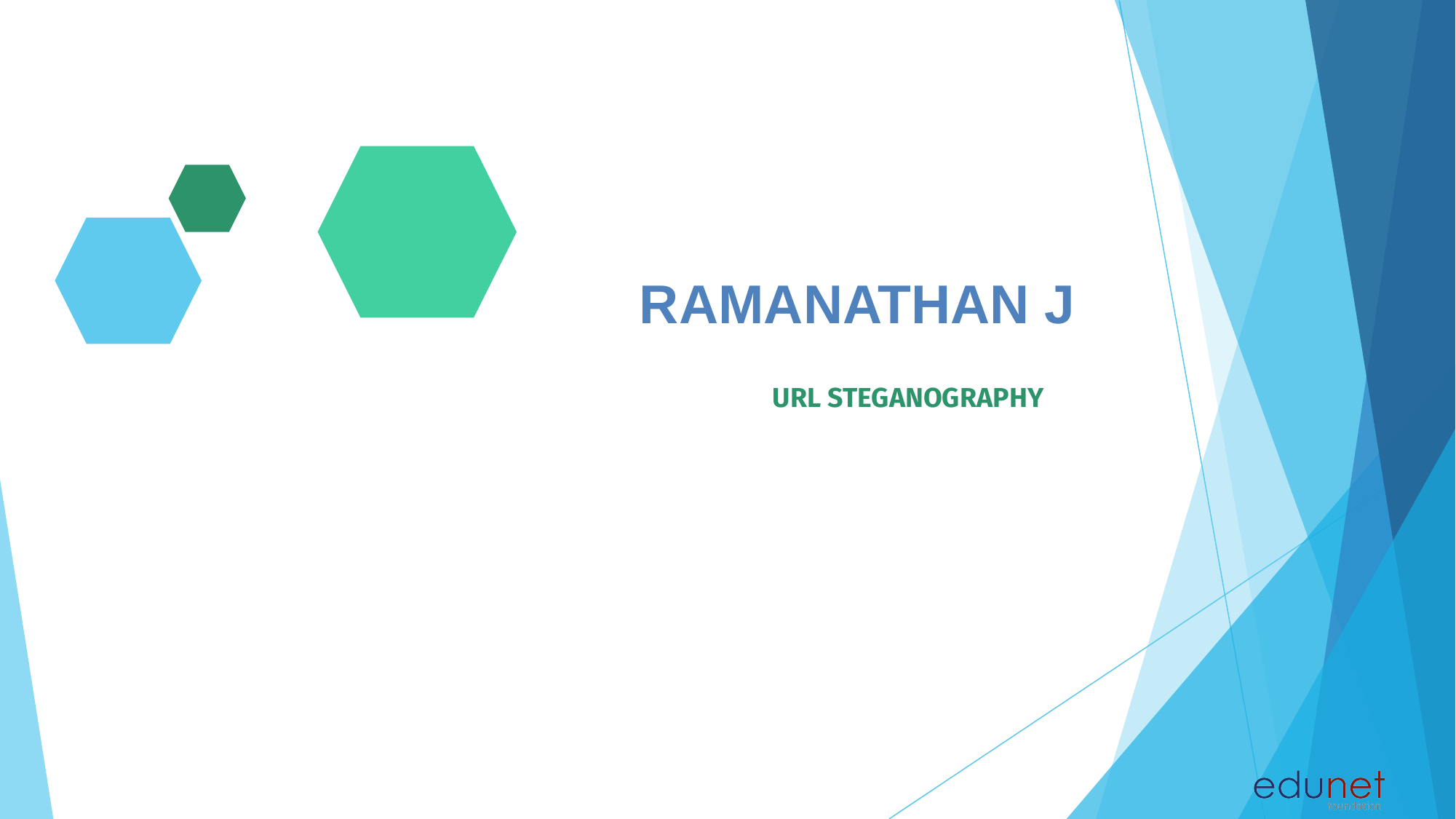

# RAMANATHAN J
URL STEGANOGRAPHY

Presented By:
Ramanathan J
ALPHA COLLEGE OF ENGINEERING
B.E COMPUTER SCIENCE AND ENGINEERING